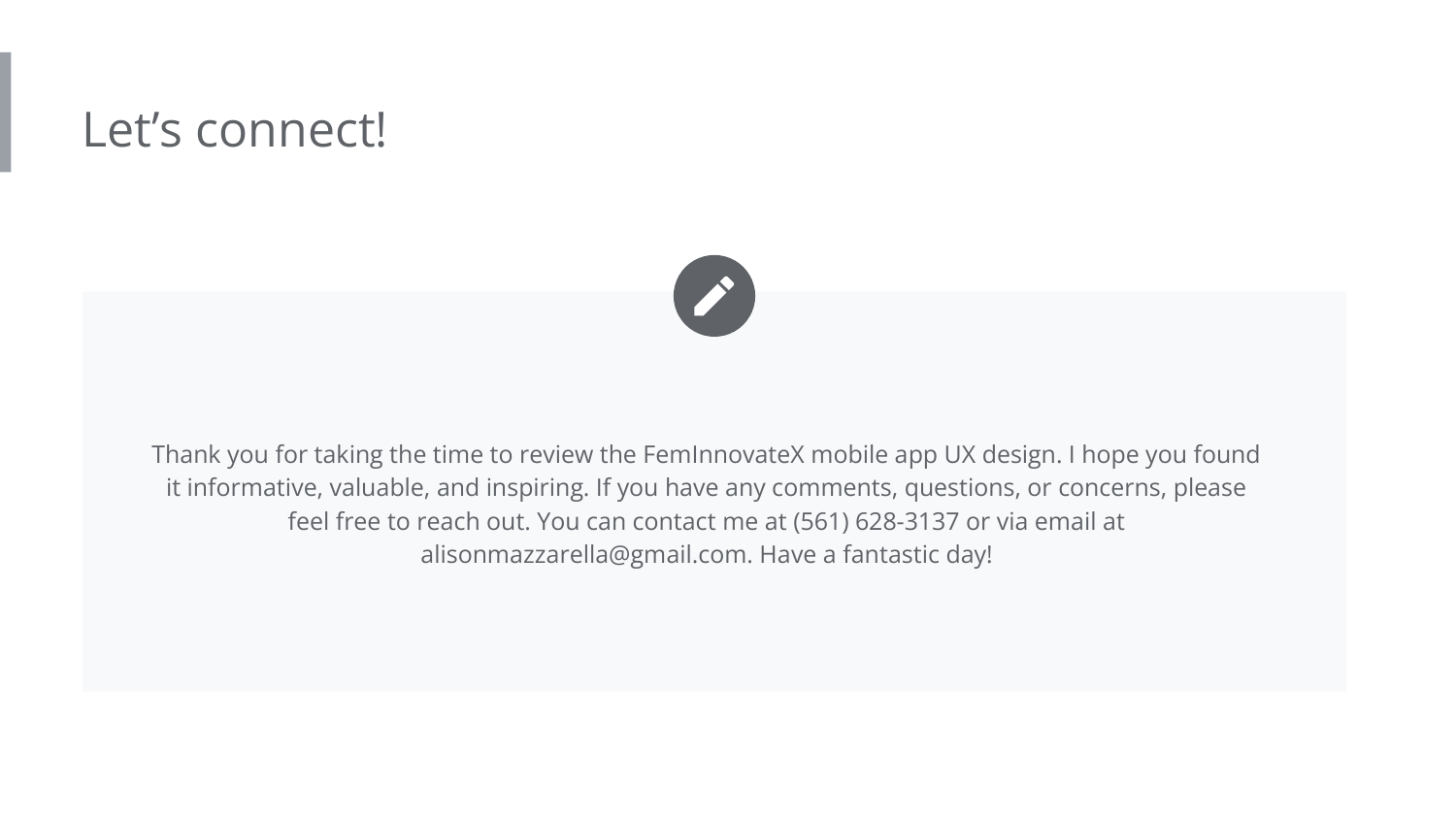

Insert a few sentences summarizing the next steps you would take with this project and why. Feel free to organize next steps in a bullet point list.
Let’s connect!

Thank you for taking the time to review the FemInnovateX mobile app UX design. I hope you found it informative, valuable, and inspiring. If you have any comments, questions, or concerns, please feel free to reach out. You can contact me at (561) 628-3137 or via email at alisonmazzarella@gmail.com. Have a fantastic day!